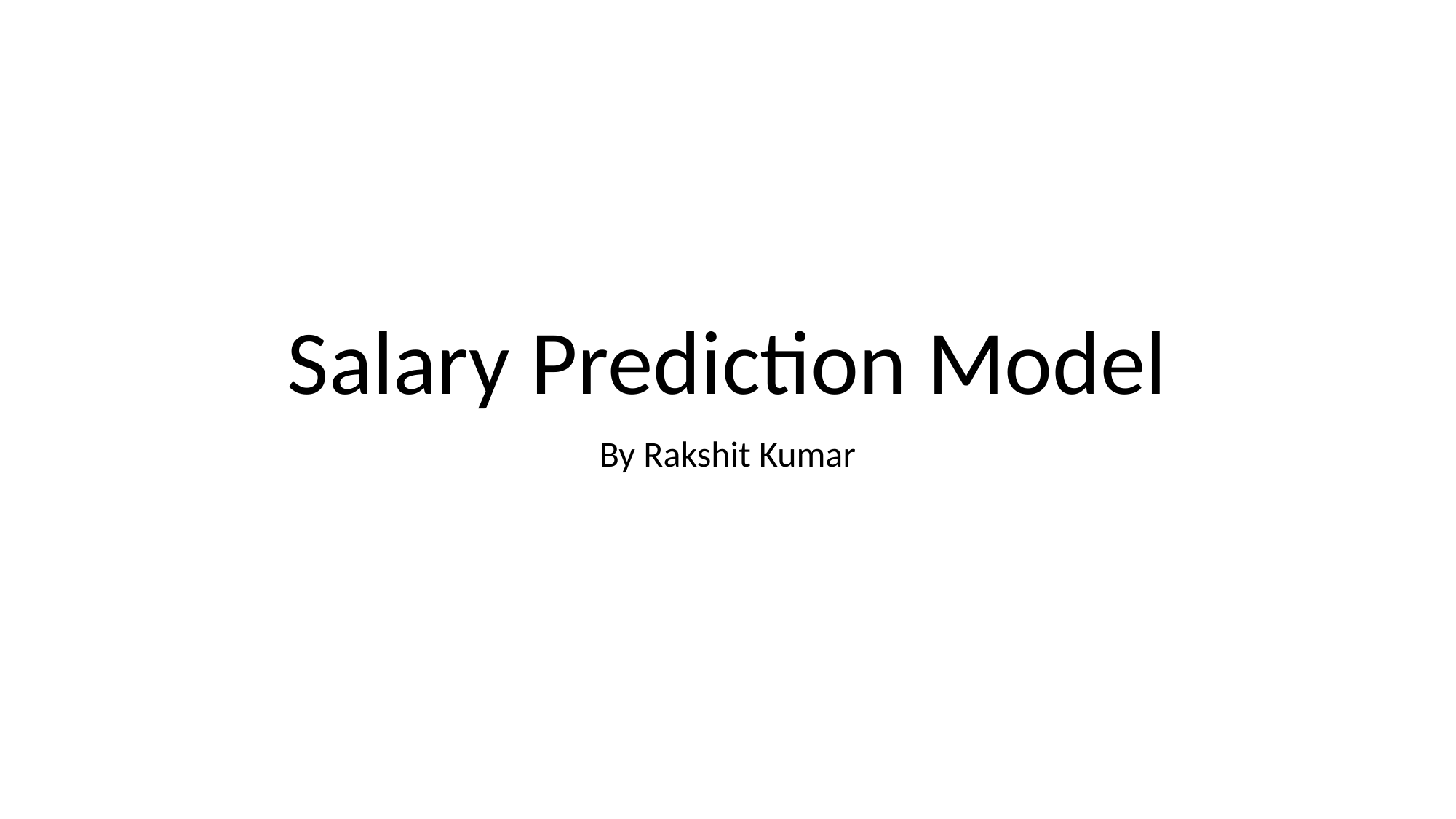

# Salary Prediction Model
By Rakshit Kumar